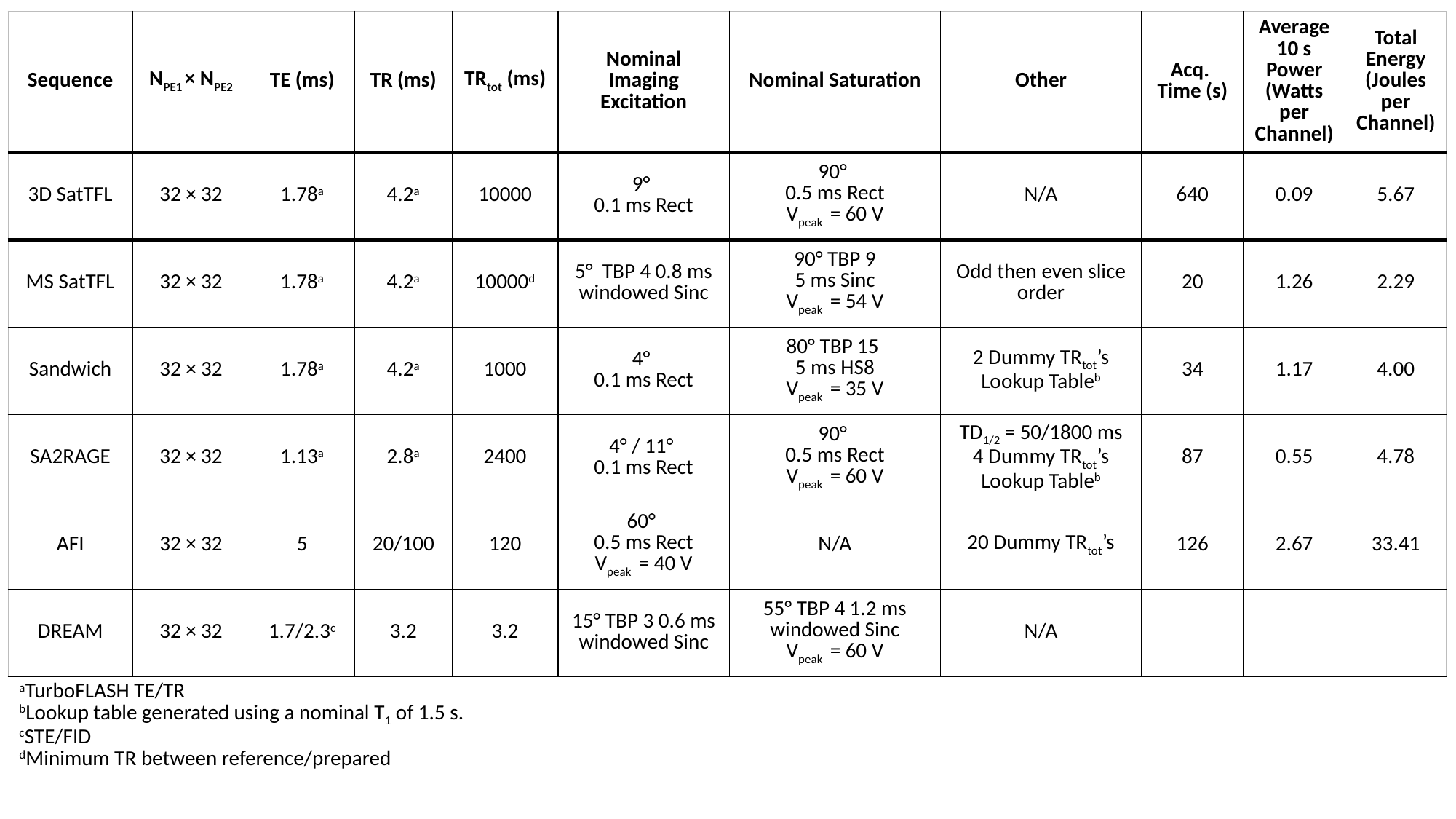

| Sequence | NPE1 × NPE2 | TE (ms) | TR (ms) | TRtot (ms) | Nominal Imaging Excitation | Nominal Saturation | Other | Acq. Time (s) | Average 10 s Power (Watts per Channel) | Total Energy (Joules per Channel) |
| --- | --- | --- | --- | --- | --- | --- | --- | --- | --- | --- |
| 3D SatTFL | 32 × 32 | 1.78a | 4.2a | 10000 | 9° 0.1 ms Rect | 90° 0.5 ms Rect Vpeak = 60 V | N/A | 640 | 0.09 | 5.67 |
| MS SatTFL | 32 × 32 | 1.78a | 4.2a | 10000d | 5° TBP 4 0.8 ms windowed Sinc | 90° TBP 9 5 ms Sinc Vpeak = 54 V | Odd then even slice order | 20 | 1.26 | 2.29 |
| Sandwich | 32 × 32 | 1.78a | 4.2a | 1000 | 4° 0.1 ms Rect | 80° TBP 15 5 ms HS8 Vpeak = 35 V | 2 Dummy TRtot’s Lookup Tableb | 34 | 1.17 | 4.00 |
| SA2RAGE | 32 × 32 | 1.13a | 2.8a | 2400 | 4° / 11° 0.1 ms Rect | 90° 0.5 ms Rect Vpeak = 60 V | TD1/2 = 50/1800 ms 4 Dummy TRtot’s Lookup Tableb | 87 | 0.55 | 4.78 |
| AFI | 32 × 32 | 5 | 20/100 | 120 | 60° 0.5 ms Rect Vpeak = 40 V | N/A | 20 Dummy TRtot’s | 126 | 2.67 | 33.41 |
| DREAM | 32 × 32 | 1.7/2.3c | 3.2 | 3.2 | 15° TBP 3 0.6 ms windowed Sinc | 55° TBP 4 1.2 ms windowed Sinc Vpeak = 60 V | N/A |  |  |  |
| aTurboFLASH TE/TR bLookup table generated using a nominal T1 of 1.5 s. cSTE/FID dMinimum TR between reference/prepared |  |  |  |  |  |  |  |  |  |  |